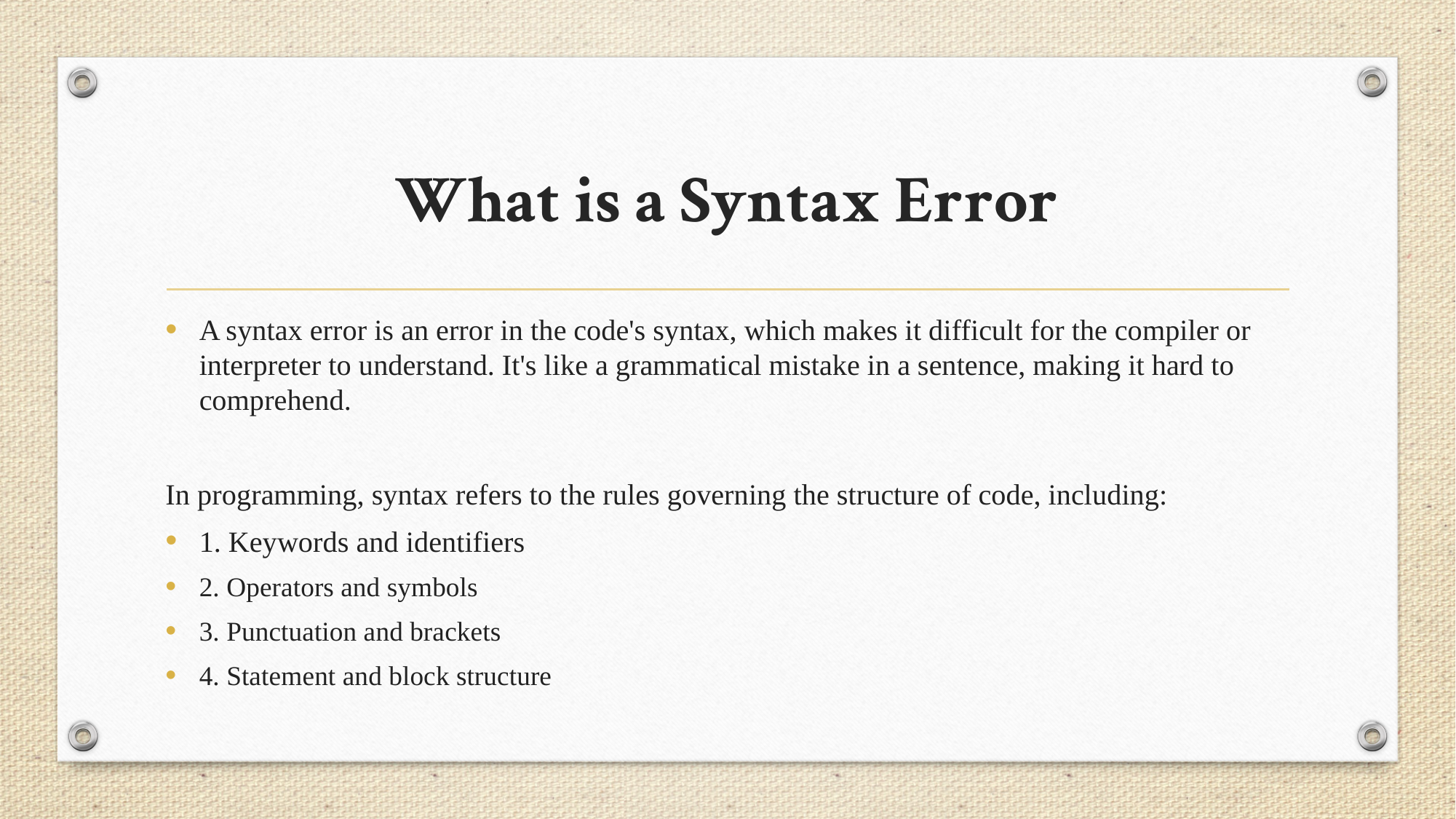

# What is a Syntax Error
A syntax error is an error in the code's syntax, which makes it difficult for the compiler or interpreter to understand. It's like a grammatical mistake in a sentence, making it hard to comprehend.

In programming, syntax refers to the rules governing the structure of code, including:
1. Keywords and identifiers
2. Operators and symbols
3. Punctuation and brackets
4. Statement and block structure